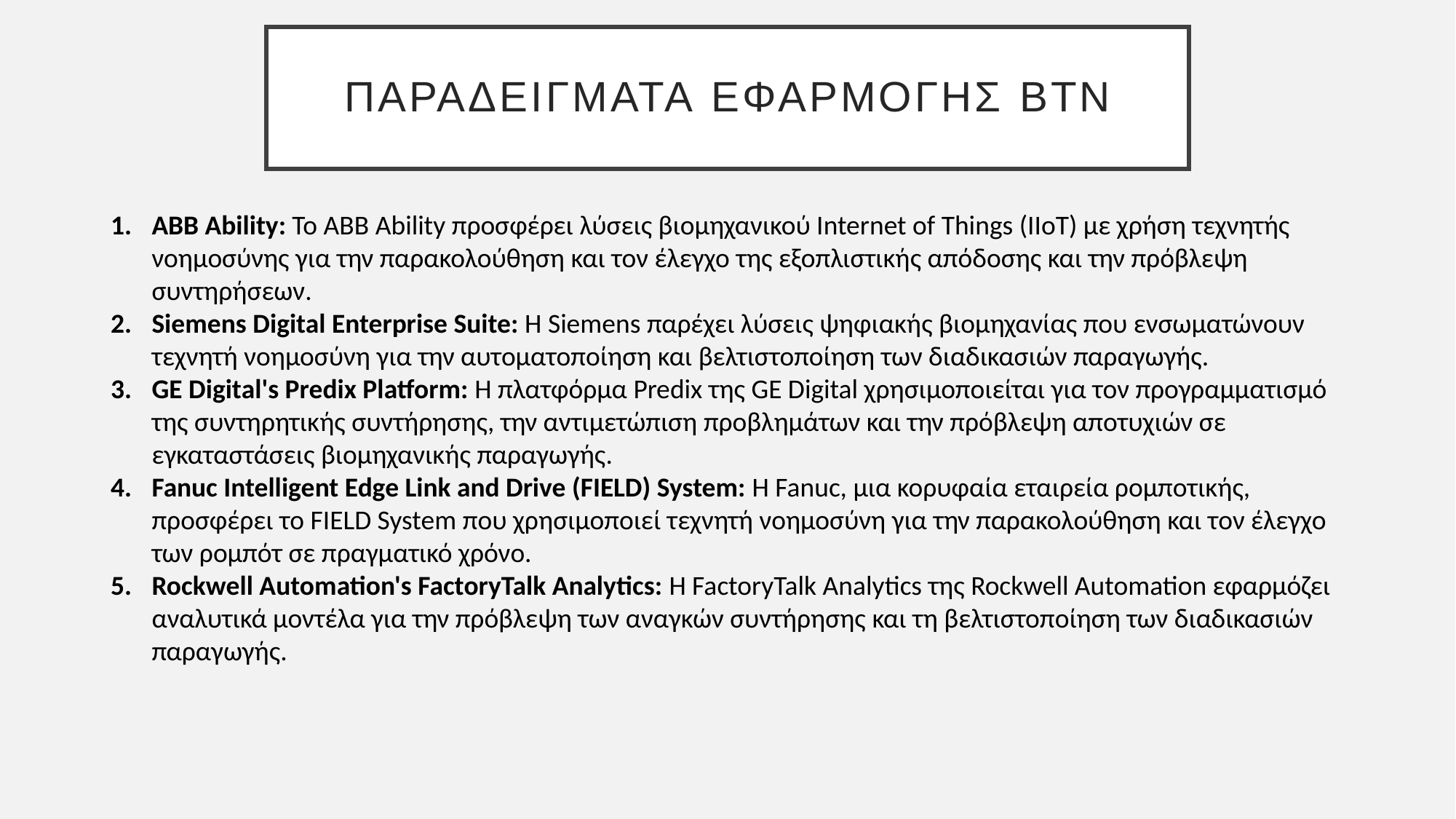

# Παραδειγματα εφαρμογης ΒΤΝ
ABB Ability: Το ABB Ability προσφέρει λύσεις βιομηχανικού Internet of Things (IIoT) με χρήση τεχνητής νοημοσύνης για την παρακολούθηση και τον έλεγχο της εξοπλιστικής απόδοσης και την πρόβλεψη συντηρήσεων.
Siemens Digital Enterprise Suite: Η Siemens παρέχει λύσεις ψηφιακής βιομηχανίας που ενσωματώνουν τεχνητή νοημοσύνη για την αυτοματοποίηση και βελτιστοποίηση των διαδικασιών παραγωγής.
GE Digital's Predix Platform: Η πλατφόρμα Predix της GE Digital χρησιμοποιείται για τον προγραμματισμό της συντηρητικής συντήρησης, την αντιμετώπιση προβλημάτων και την πρόβλεψη αποτυχιών σε εγκαταστάσεις βιομηχανικής παραγωγής.
Fanuc Intelligent Edge Link and Drive (FIELD) System: Η Fanuc, μια κορυφαία εταιρεία ρομποτικής, προσφέρει το FIELD System που χρησιμοποιεί τεχνητή νοημοσύνη για την παρακολούθηση και τον έλεγχο των ρομπότ σε πραγματικό χρόνο.
Rockwell Automation's FactoryTalk Analytics: Η FactoryTalk Analytics της Rockwell Automation εφαρμόζει αναλυτικά μοντέλα για την πρόβλεψη των αναγκών συντήρησης και τη βελτιστοποίηση των διαδικασιών παραγωγής.